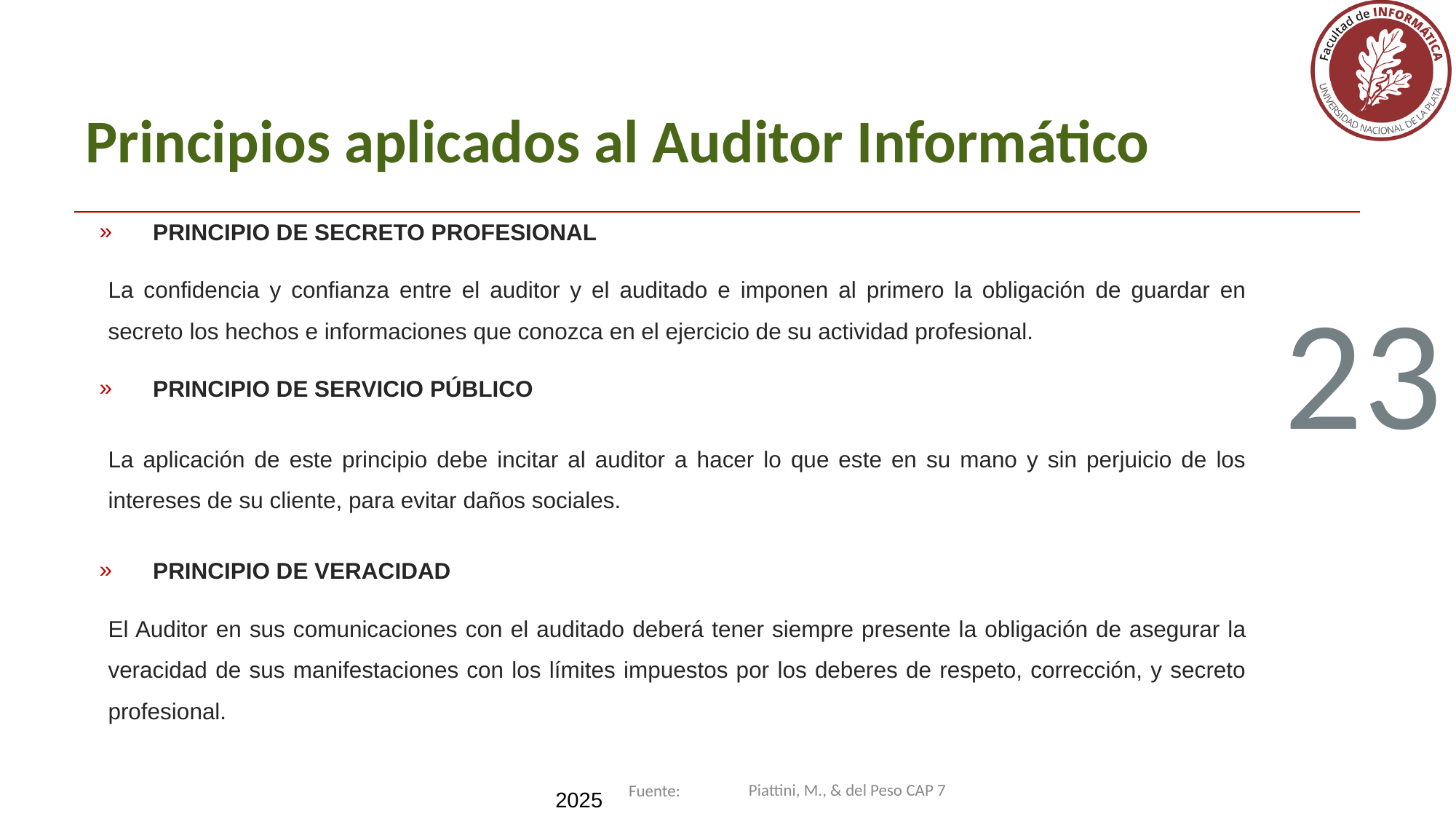

# Principios aplicados al Auditor Informático
PRINCIPIO DE SECRETO PROFESIONAL
La confidencia y confianza entre el auditor y el auditado e imponen al primero la obligación de guardar en secreto los hechos e informaciones que conozca en el ejercicio de su actividad profesional.
PRINCIPIO DE SERVICIO PÚBLICO
La aplicación de este principio debe incitar al auditor a hacer lo que este en su mano y sin perjuicio de los intereses de su cliente, para evitar daños sociales.
PRINCIPIO DE VERACIDAD
El Auditor en sus comunicaciones con el auditado deberá tener siempre presente la obligación de asegurar la veracidad de sus manifestaciones con los límites impuestos por los deberes de respeto, corrección, y secreto profesional.

23
Piattini, M., & del Peso CAP 7